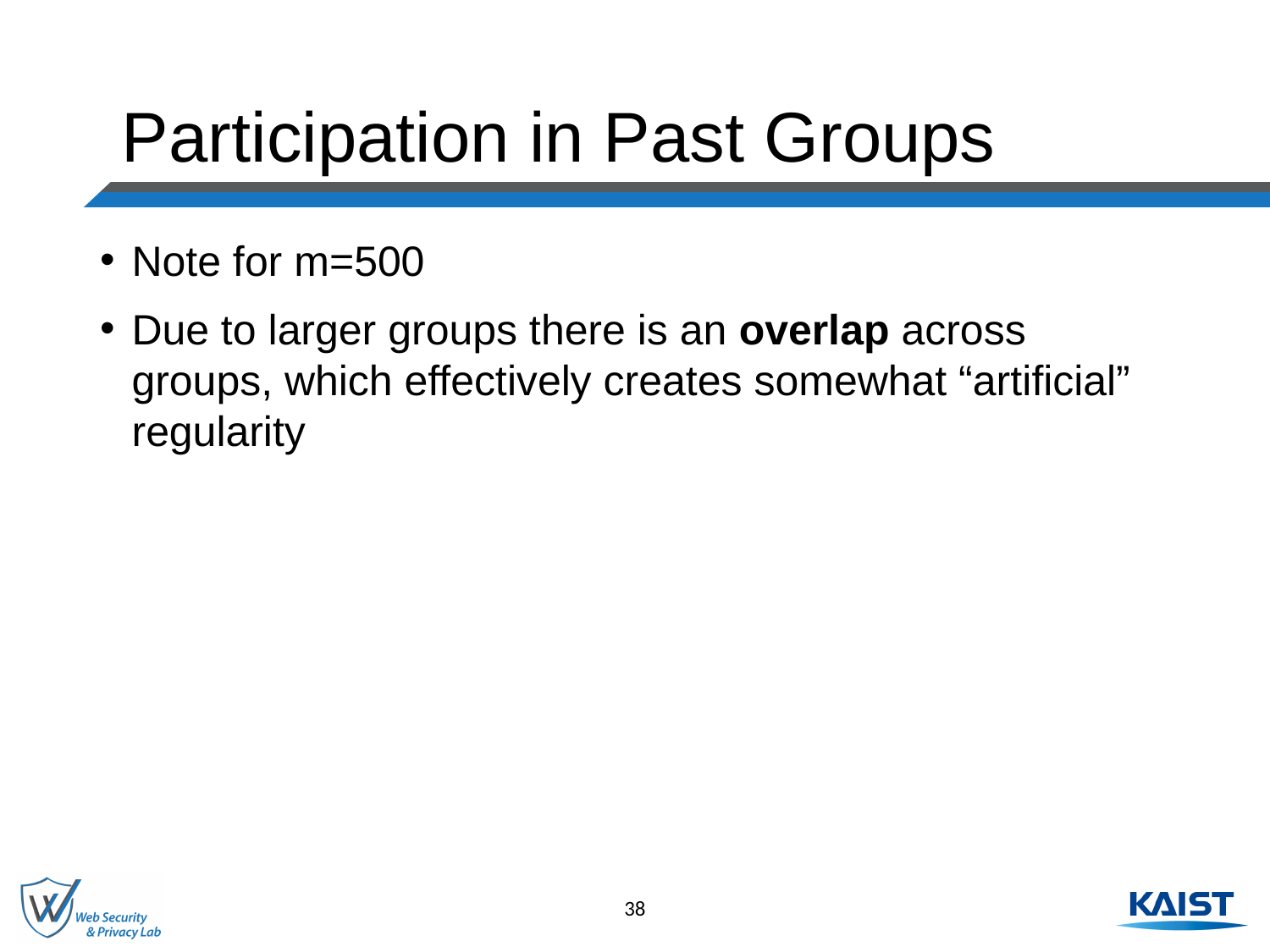

# Participation in Past Groups
Note for m=500
Due to larger groups there is an overlap across groups, which effectively creates somewhat “artificial” regularity
38